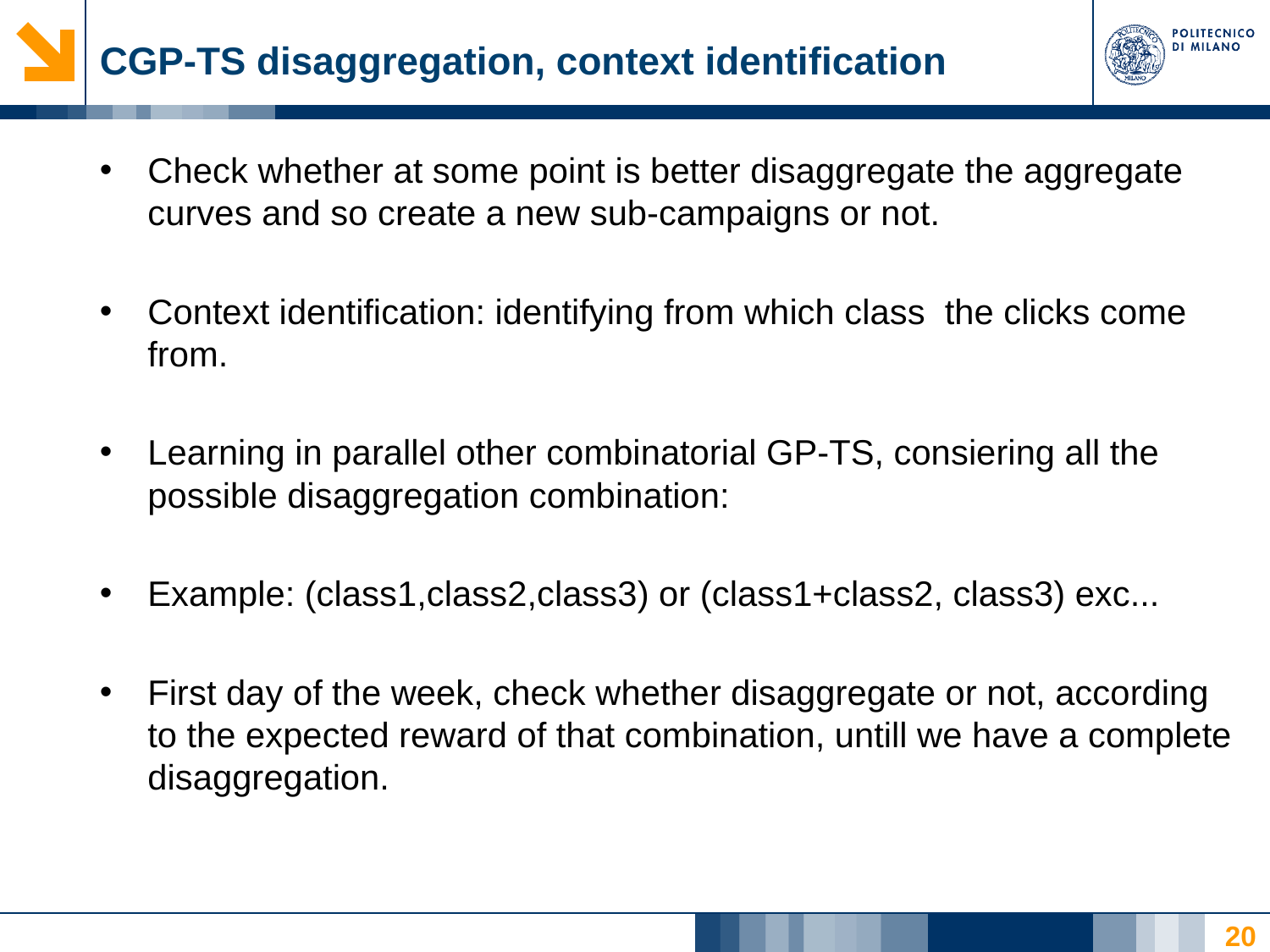

# CGP-TS disaggregation, context identification
Check whether at some point is better disaggregate the aggregate curves and so create a new sub-campaigns or not.

Context identification: identifying from which class  the clicks come from.

Learning in parallel other combinatorial GP-TS, consiering all the possible disaggregation combination:

Example: (class1,class2,class3) or (class1+class2, class3) exc...

First day of the week, check whether disaggregate or not, according to the expected reward of that combination, untill we have a complete disaggregation.

20